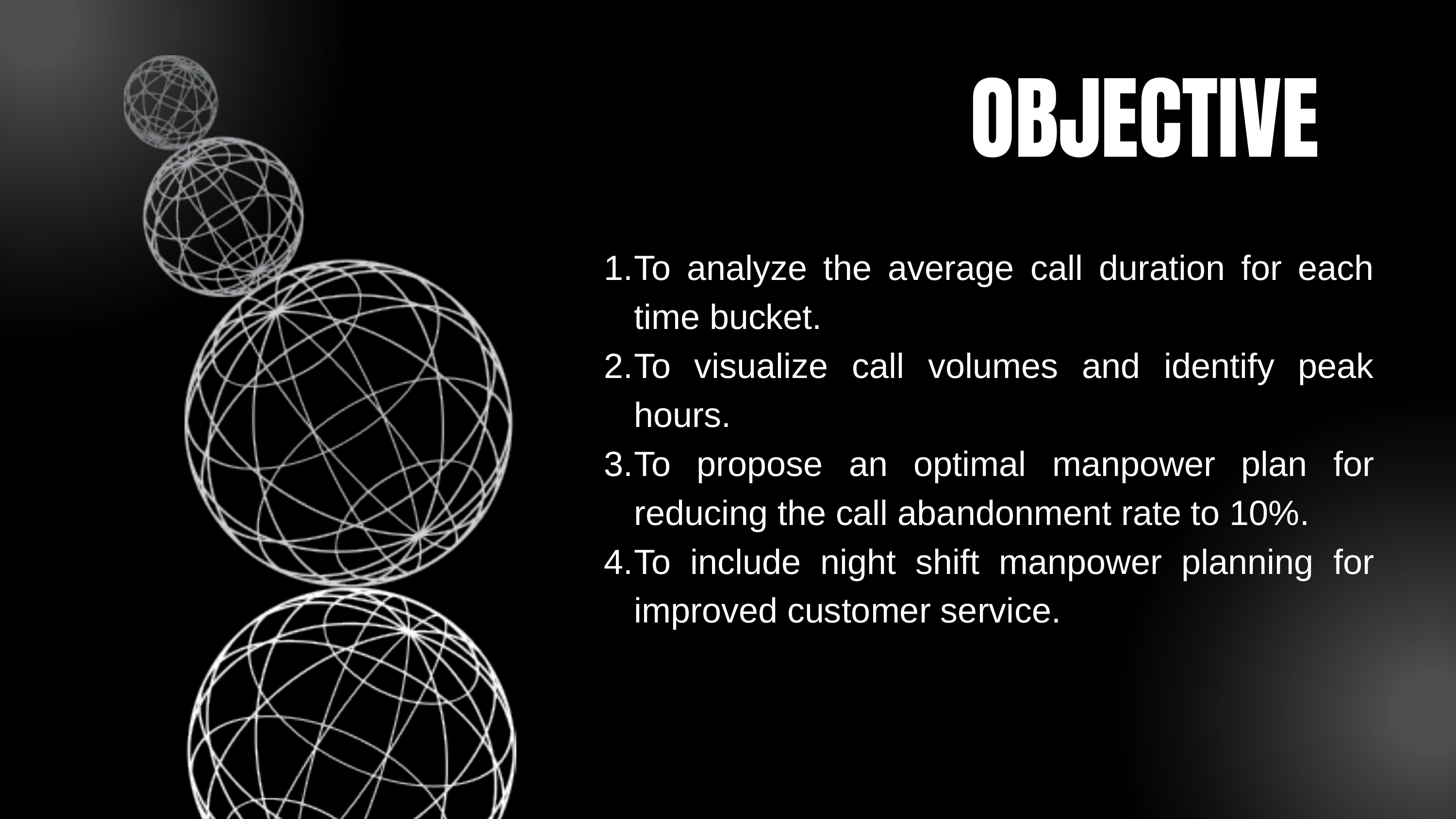

OBJECTIVE

To analyze the average call duration for each time bucket.
To visualize call volumes and identify peak hours.
To propose an optimal manpower plan for reducing the call abandonment rate to 10%.
To include night shift manpower planning for improved customer service.